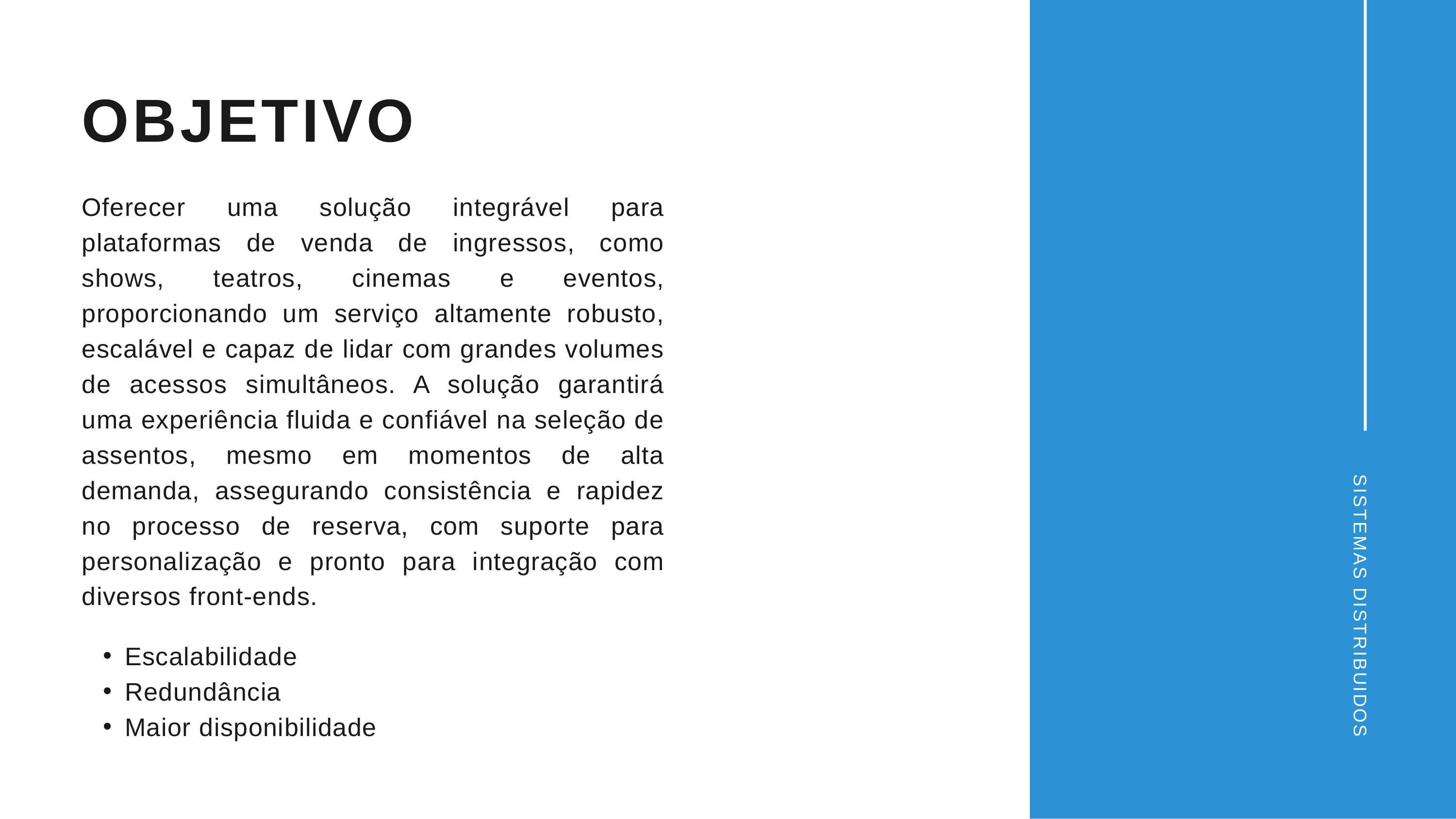

OBJETIVO
Oferecer uma solução integrável para plataformas de venda de ingressos, como shows, teatros, cinemas e eventos, proporcionando um serviço altamente robusto, escalável e capaz de lidar com grandes volumes de acessos simultâneos. A solução garantirá uma experiência fluida e confiável na seleção de assentos, mesmo em momentos de alta demanda, assegurando consistência e rapidez no processo de reserva, com suporte para personalização e pronto para integração com diversos front-ends.

SISTEMAS DISTRIBUIDOS
Escalabilidade
Redundância
Maior disponibilidade